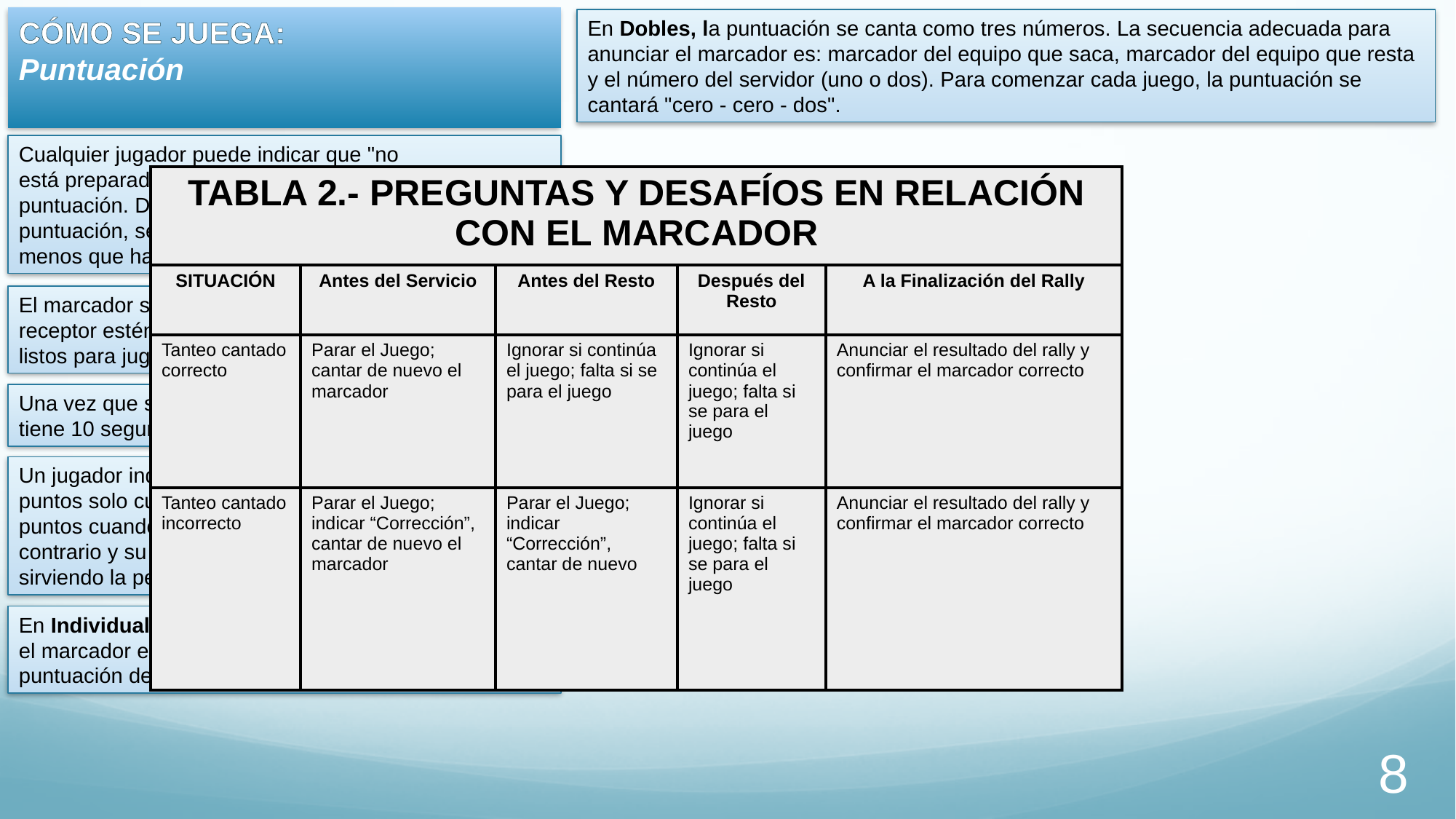

CÓMO SE JUEGA:
Puntuación

En Dobles, la puntuación se canta como tres números. La secuencia adecuada para anunciar el marcador es: marcador del equipo que saca, marcador del equipo que resta y el número del servidor (uno o dos). Para comenzar cada juego, la puntuación se cantará "cero - cero - dos".
Cualquier jugador puede indicar que "no
está preparado" antes de empezar a cantar la puntuación. Después de que se cante el inicio de la puntuación, se ignorarán las señales de "no listo", a menos que haya una interferencia (hinder).
| TABLA 2.- PREGUNTAS Y DESAFÍOS EN RELACIÓN CON EL MARCADOR |  |  |  |  |
| --- | --- | --- | --- | --- |
| SITUACIÓN | Antes del Servicio | Antes del Resto | Después del Resto | A la Finalización del Rally |
| Tanteo cantado correcto | Parar el Juego; cantar de nuevo el marcador | Ignorar si continúa el juego; falta si se para el juego | Ignorar si continúa el juego; falta si se para el juego | Anunciar el resultado del rally y confirmar el marcador correcto |
| Tanteo cantado incorrecto | Parar el Juego; indicar “Corrección”, cantar de nuevo el marcador | Parar el Juego; indicar “Corrección”, cantar de nuevo | Ignorar si continúa el juego; falta si se para el juego | Anunciar el resultado del rally y confirmar el marcador correcto |
El marcador se cantará después de que el servidor y el receptor estén en posición y todos los jugadores estén listos para jugar.
Una vez que se ha cantado el marcador, el servidor tiene 10 segundos para servir la pelota.
Un jugador individual o un equipo de dobles anota puntos solo cuando sirve. También se pueden otorgar puntos cuando se señalan faltas técnicas contra el contrario y su puntuación es 0. Se anota un punto sirviendo la pelota y ganando la jugada.
En Individuales, la secuencia adecuada para anunciar el marcador es la puntuación del servidor y luego la puntuación del receptor como dos números. 3-2
8